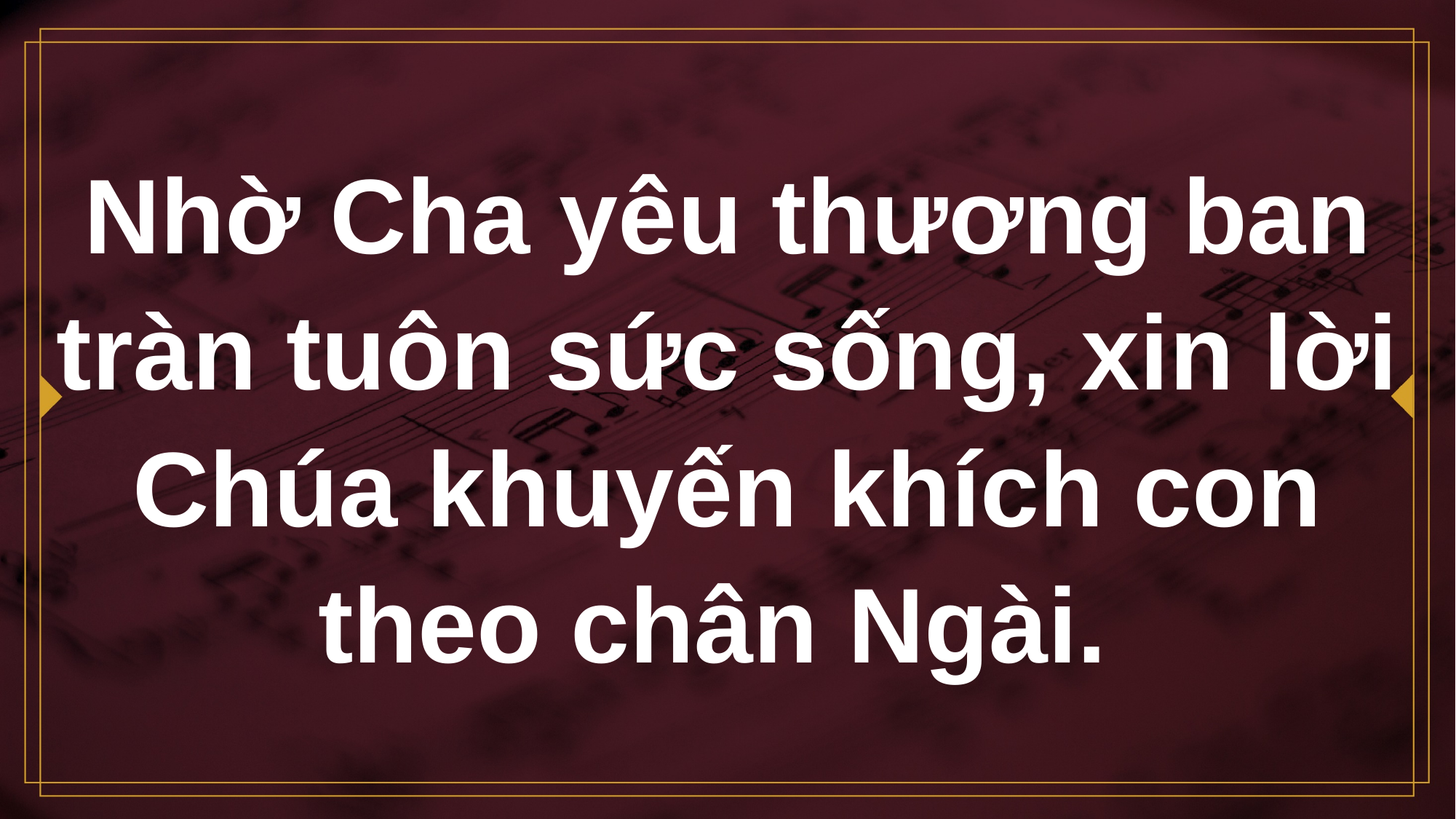

# Nhờ Cha yêu thương ban tràn tuôn sức sống, xin lời Chúa khuyến khích con theo chân Ngài.